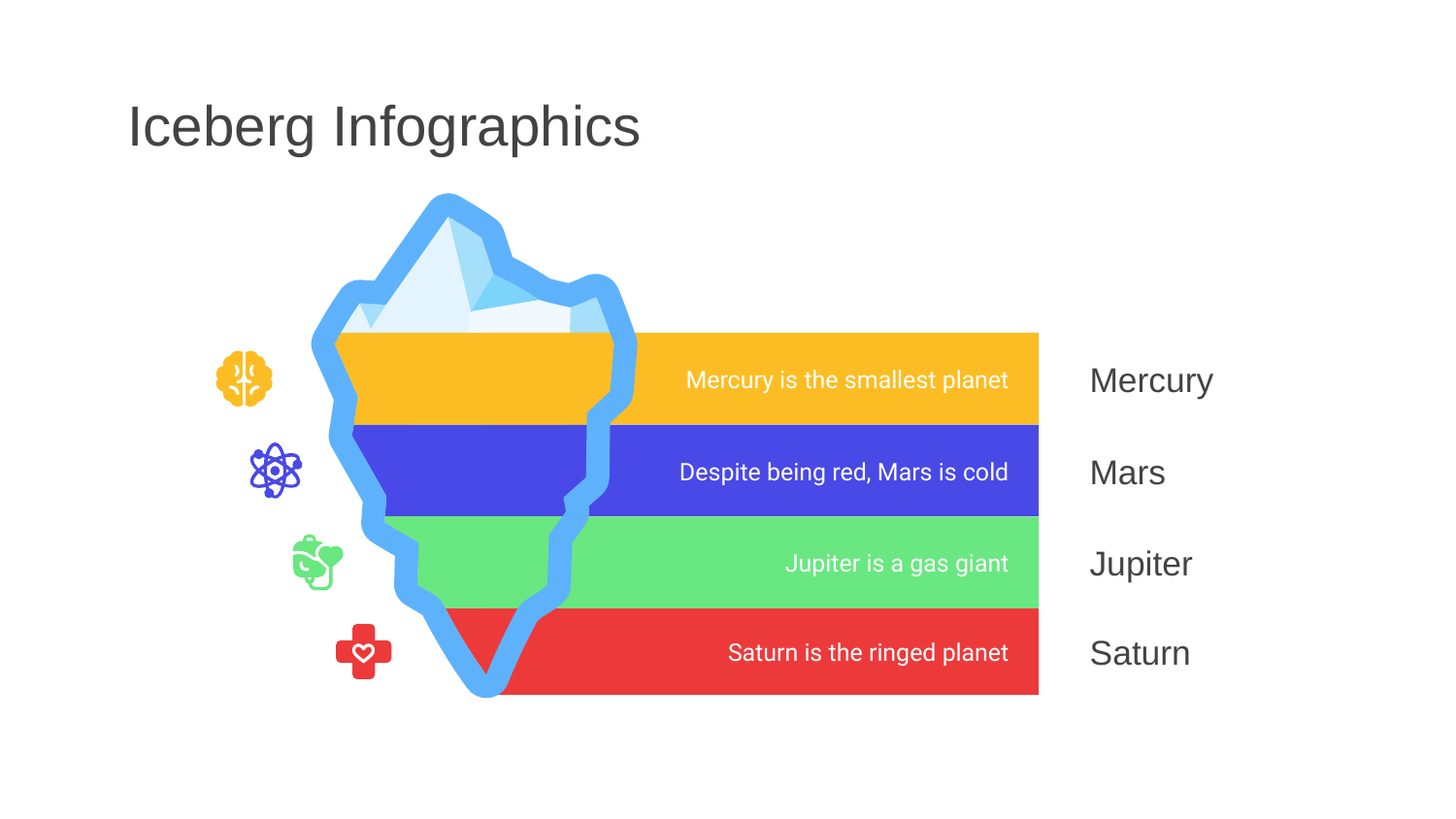

# Iceberg Infographics

Mercury is the smallest planet
Mercury

Despite being red, Mars is cold
Mars

Jupiter is a gas giant
Jupiter

Saturn is the ringed planet
Saturn